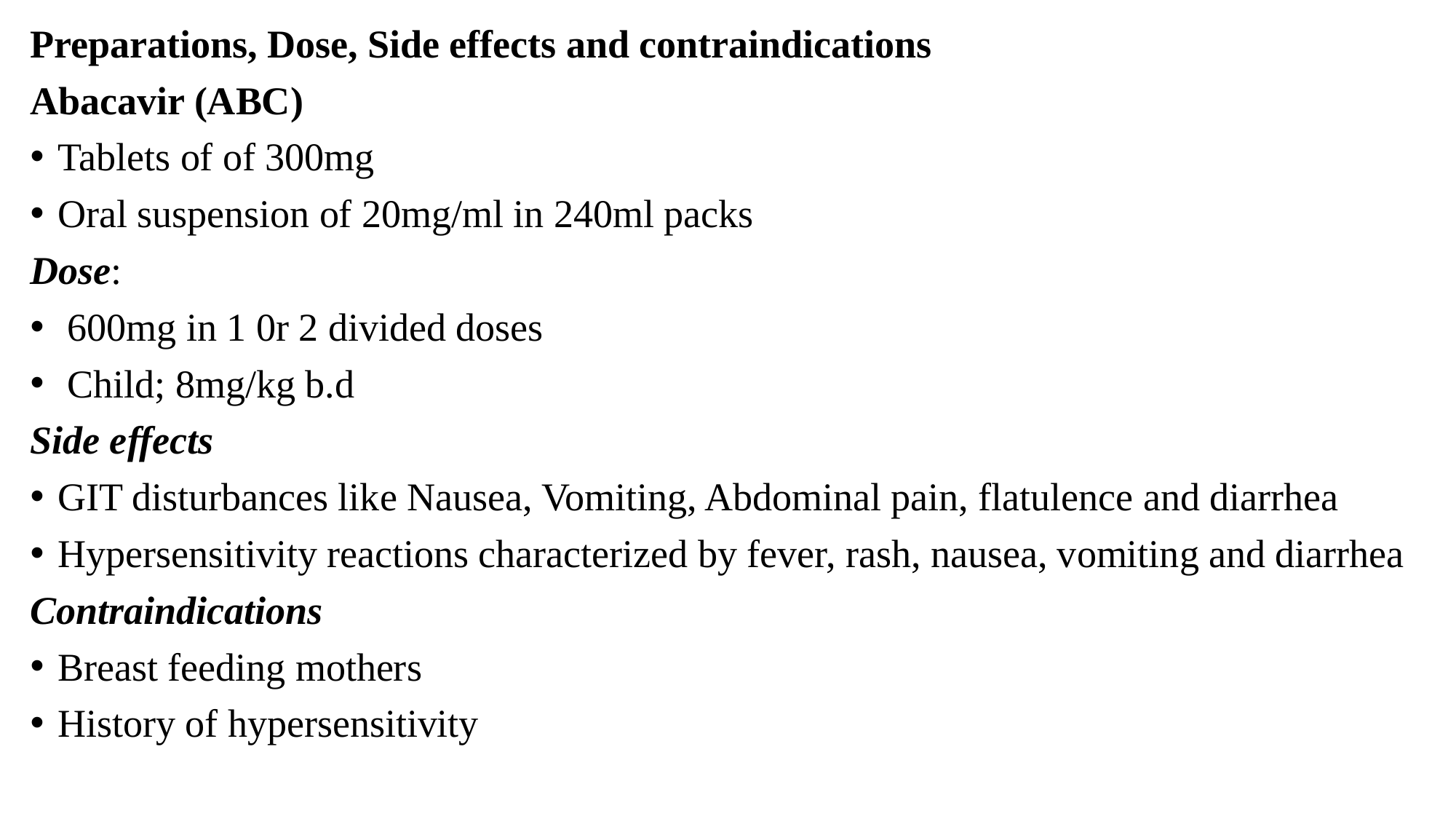

Preparations, Dose, Side effects and contraindications
Abacavir (ABC)
Tablets of of 300mg
Oral suspension of 20mg/ml in 240ml packs
Dose:
 600mg in 1 0r 2 divided doses
 Child; 8mg/kg b.d
Side effects
GIT disturbances like Nausea, Vomiting, Abdominal pain, flatulence and diarrhea
Hypersensitivity reactions characterized by fever, rash, nausea, vomiting and diarrhea
Contraindications
Breast feeding mothers
History of hypersensitivity